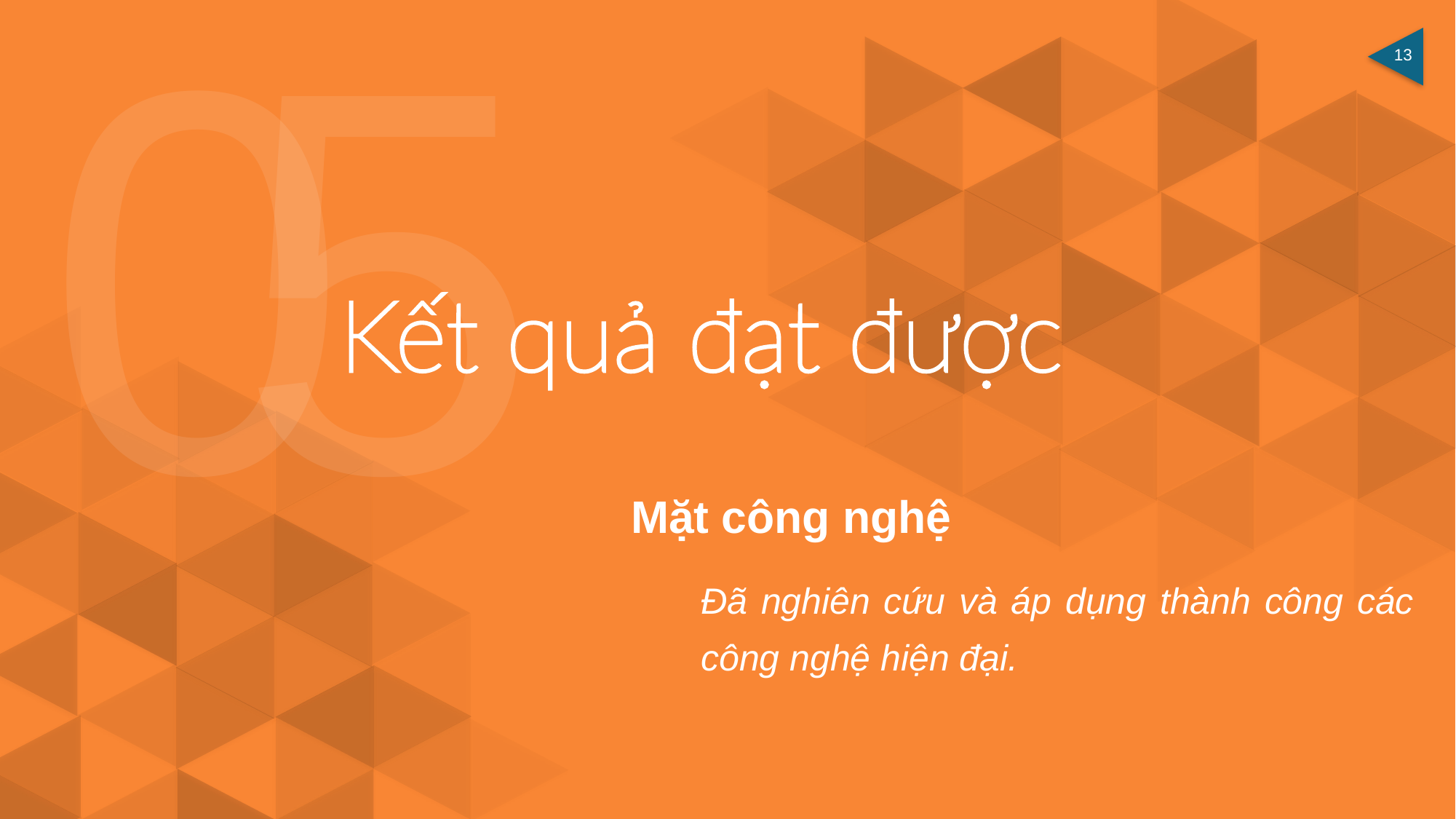

0
5
Kết quả đạt được
Mặt công nghệ
Đã nghiên cứu và áp dụng thành công các công nghệ hiện đại.